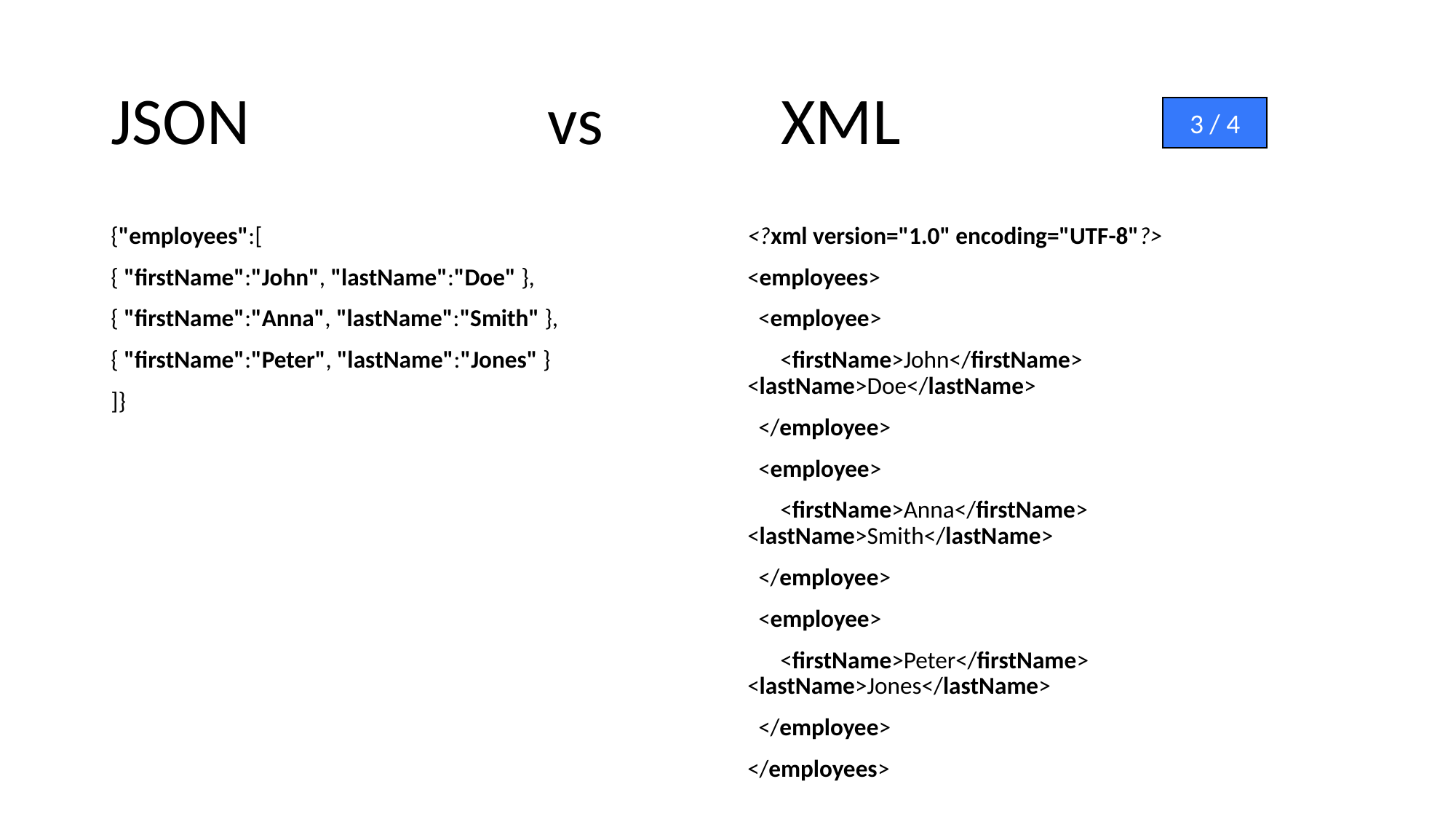

# JSON 			vs		 XML
3 / 4
<?xml version="1.0" encoding="UTF-8"?>
<employees>
  <employee>
      <firstName>John</firstName> <lastName>Doe</lastName>
  </employee>
  <employee>
      <firstName>Anna</firstName> <lastName>Smith</lastName>
  </employee>
  <employee>
      <firstName>Peter</firstName> <lastName>Jones</lastName>
  </employee>
</employees>

{"employees":[
{ "firstName":"John", "lastName":"Doe" },
{ "firstName":"Anna", "lastName":"Smith" },
{ "firstName":"Peter", "lastName":"Jones" }
]}